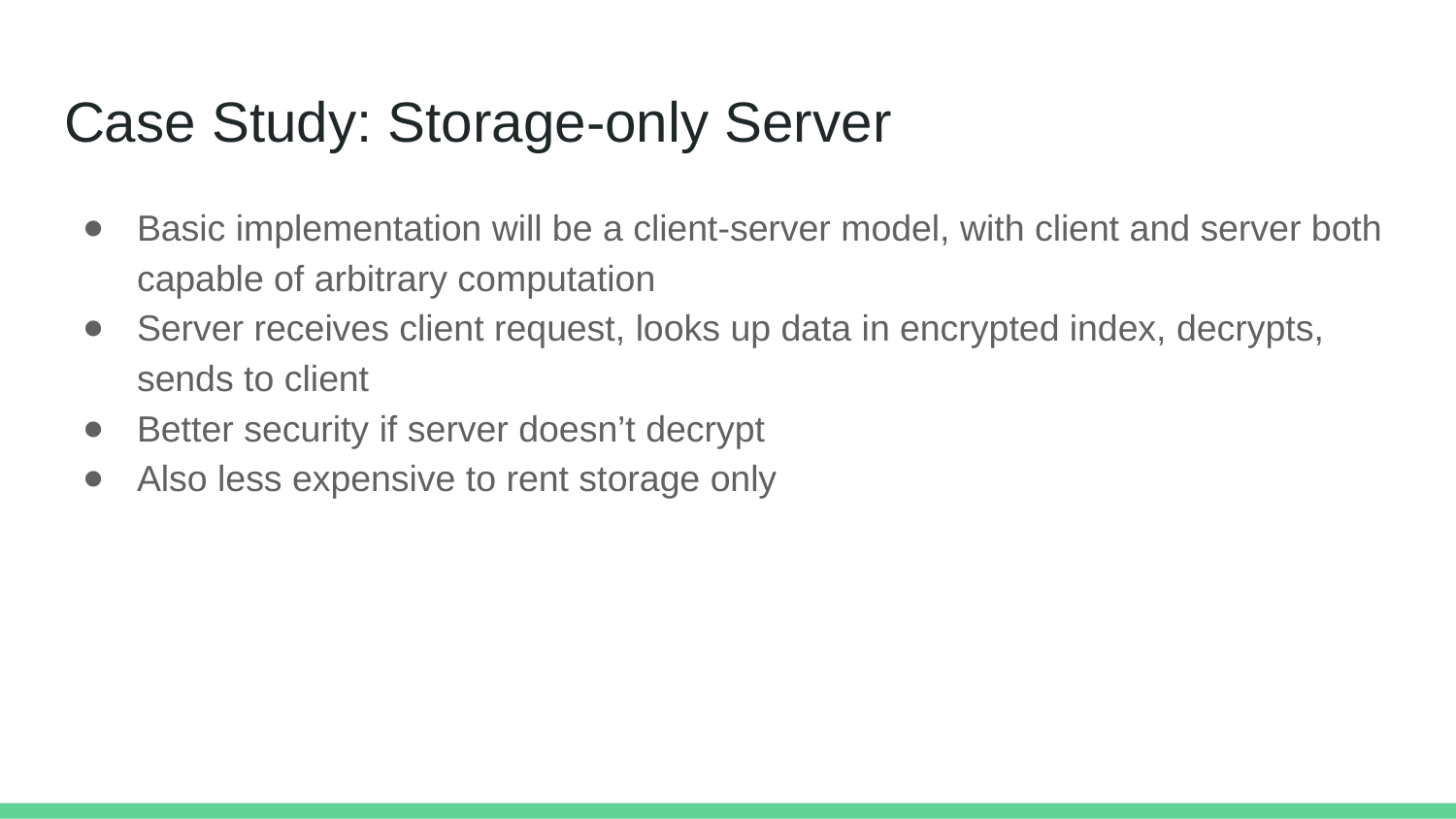

# Case Study: Storage-only Server
Basic implementation will be a client-server model, with client and server both capable of arbitrary computation
Server receives client request, looks up data in encrypted index, decrypts, sends to client
Better security if server doesn’t decrypt
Also less expensive to rent storage only